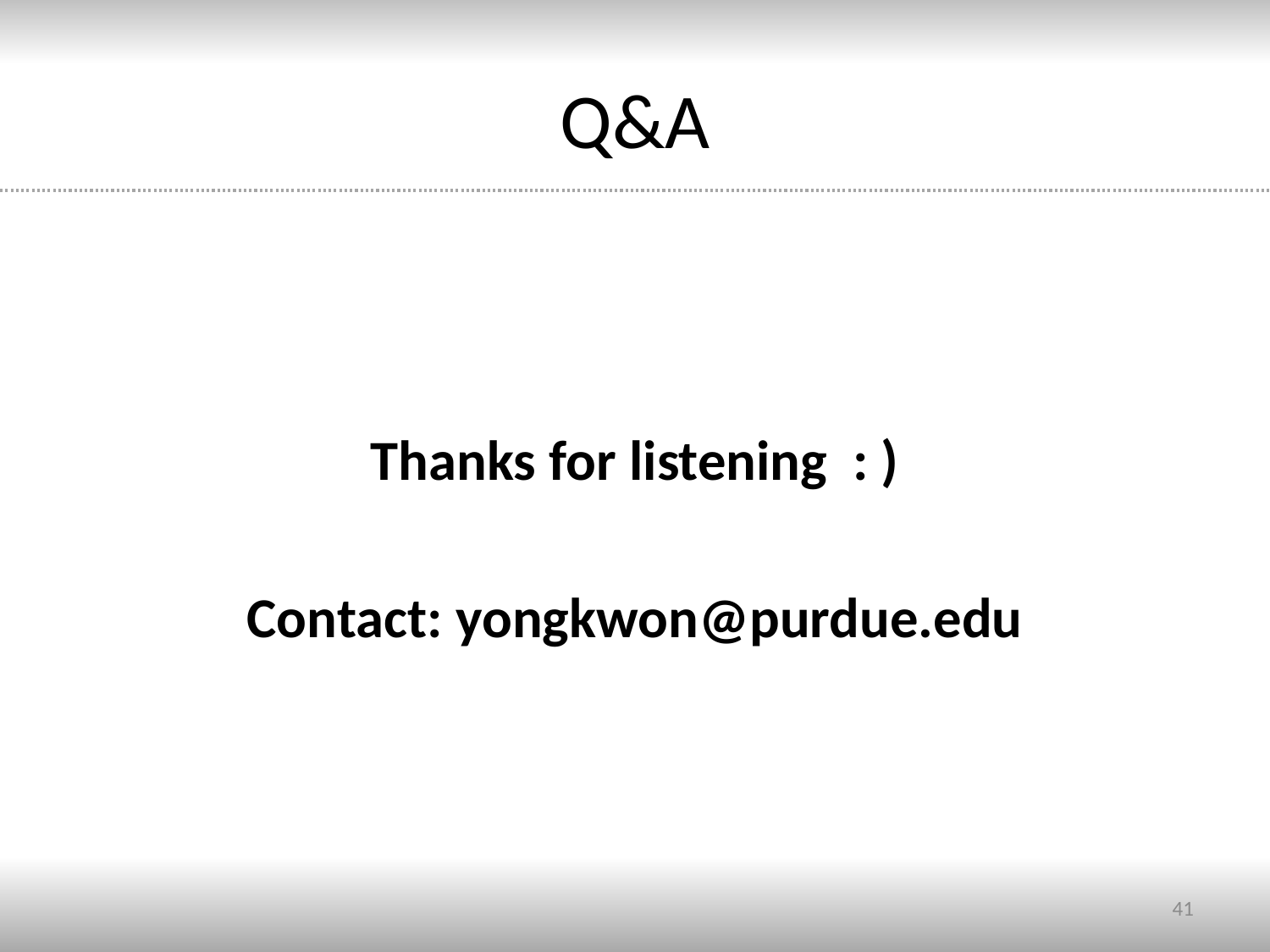

# Q&A
Thanks for listening  : )

Contact: yongkwon@purdue.edu
41